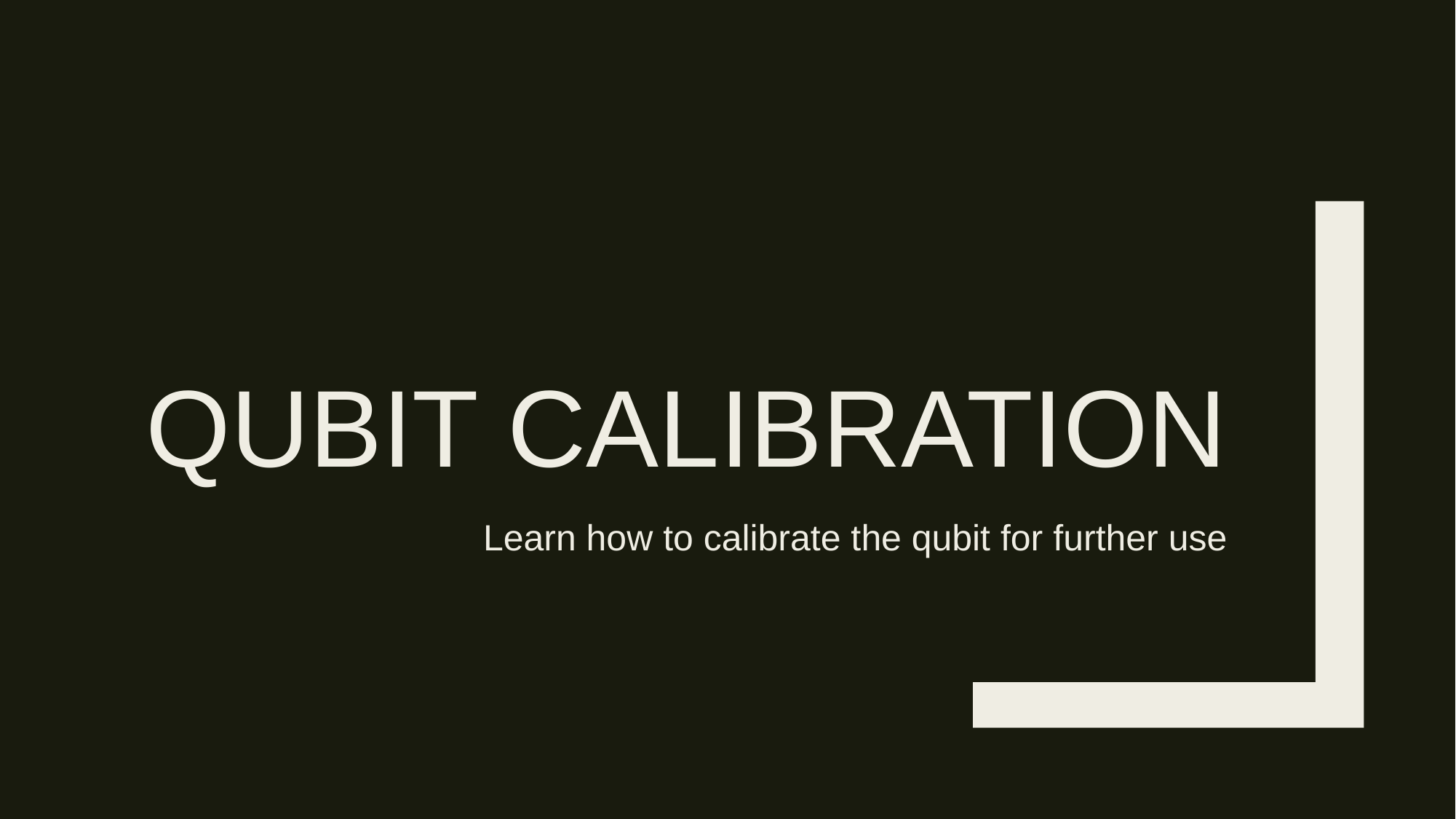

# Qubit Calibration
Learn how to calibrate the qubit for further use